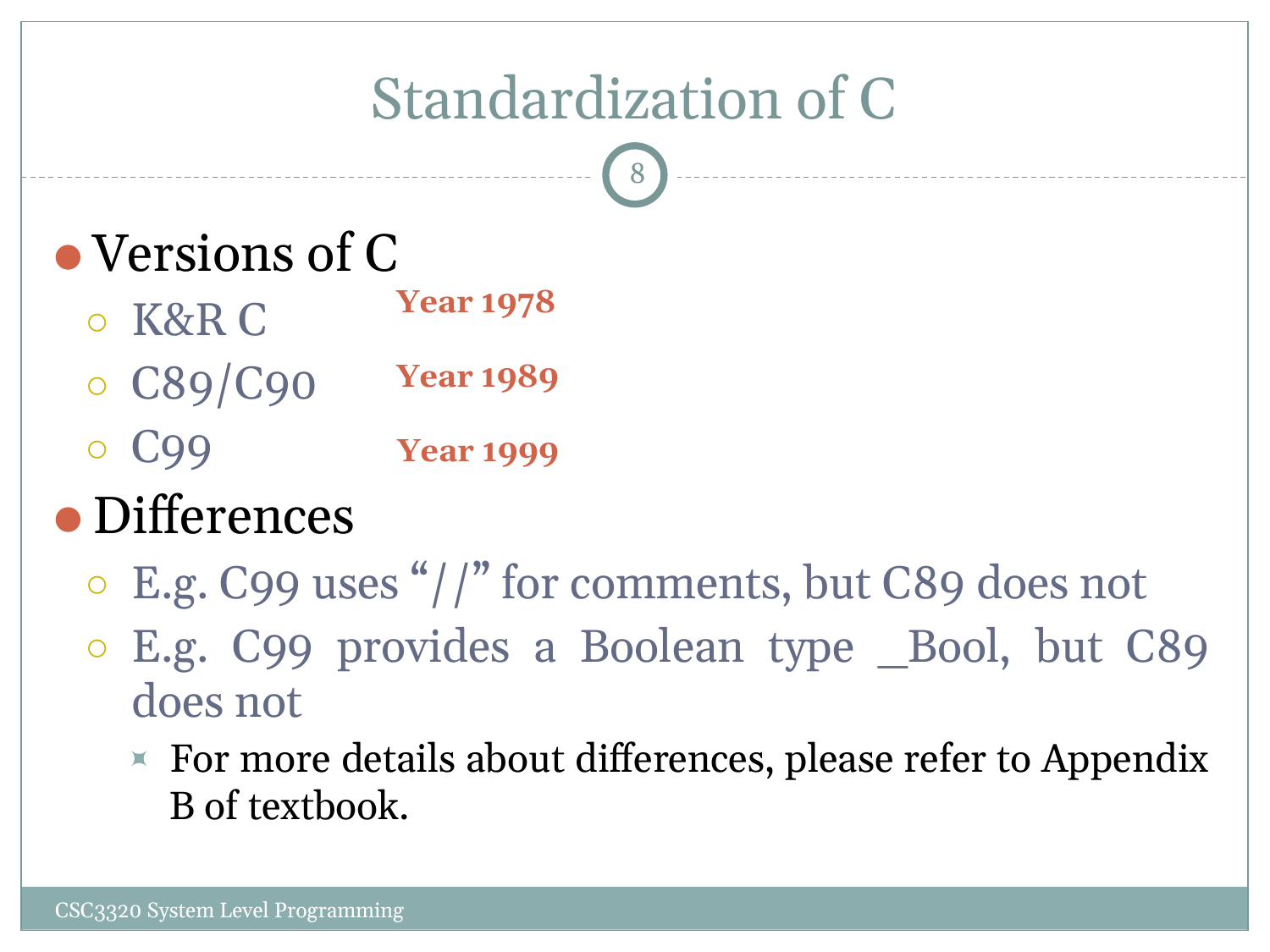

# Standardization of C
8
Versions of C
K&R C
C89/C90
C99
Differences
E.g. C99 uses “//” for comments, but C89 does not
E.g. C99 provides a Boolean type _Bool, but C89 does not
For more details about differences, please refer to Appendix B of textbook.
Year 1978
Year 1989
Year 1999
CSC3320 System Level Programming